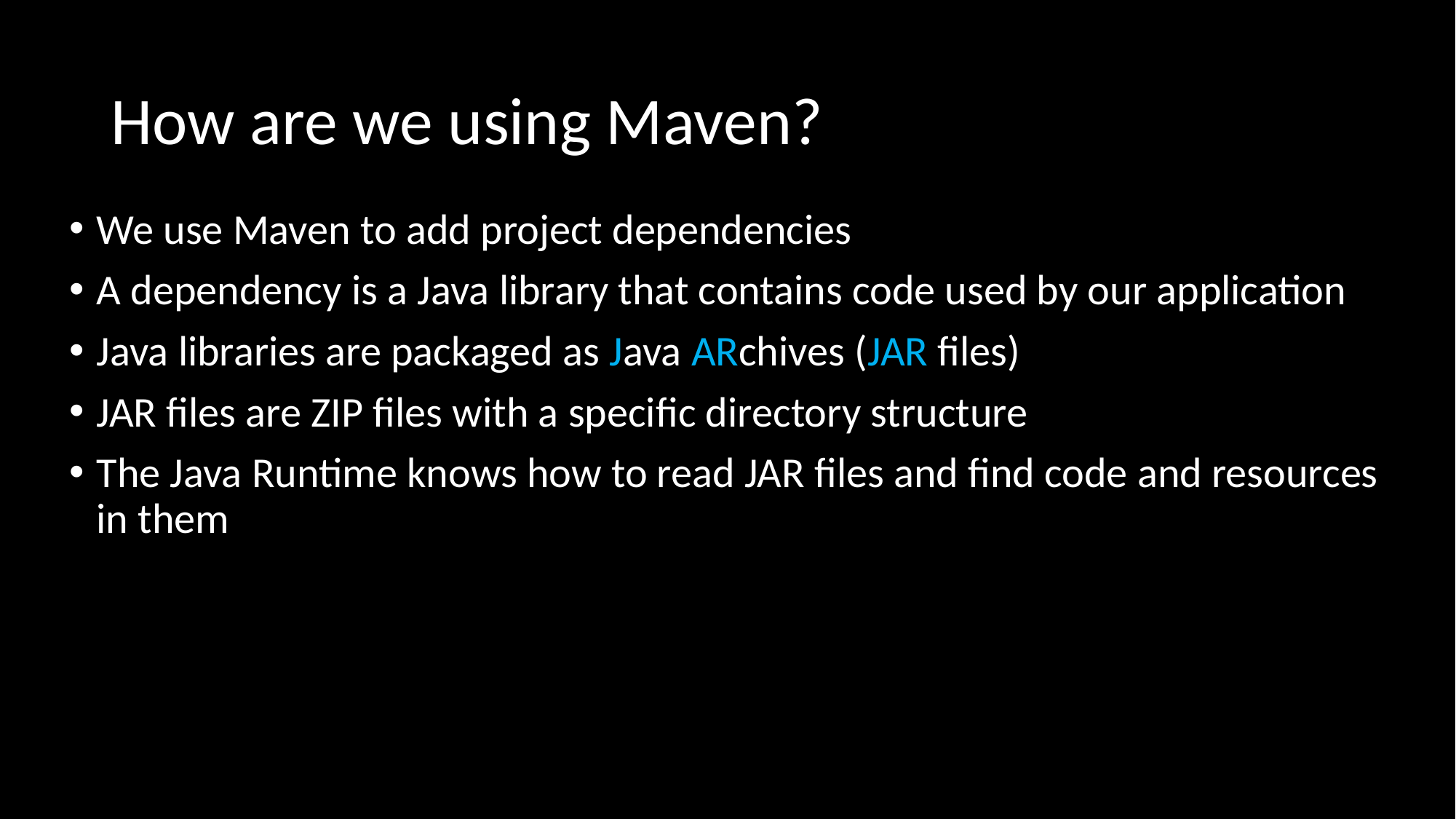

# How are we using Maven?
We use Maven to add project dependencies
A dependency is a Java library that contains code used by our application
Java libraries are packaged as Java ARchives (JAR files)
JAR files are ZIP files with a specific directory structure
The Java Runtime knows how to read JAR files and find code and resources in them